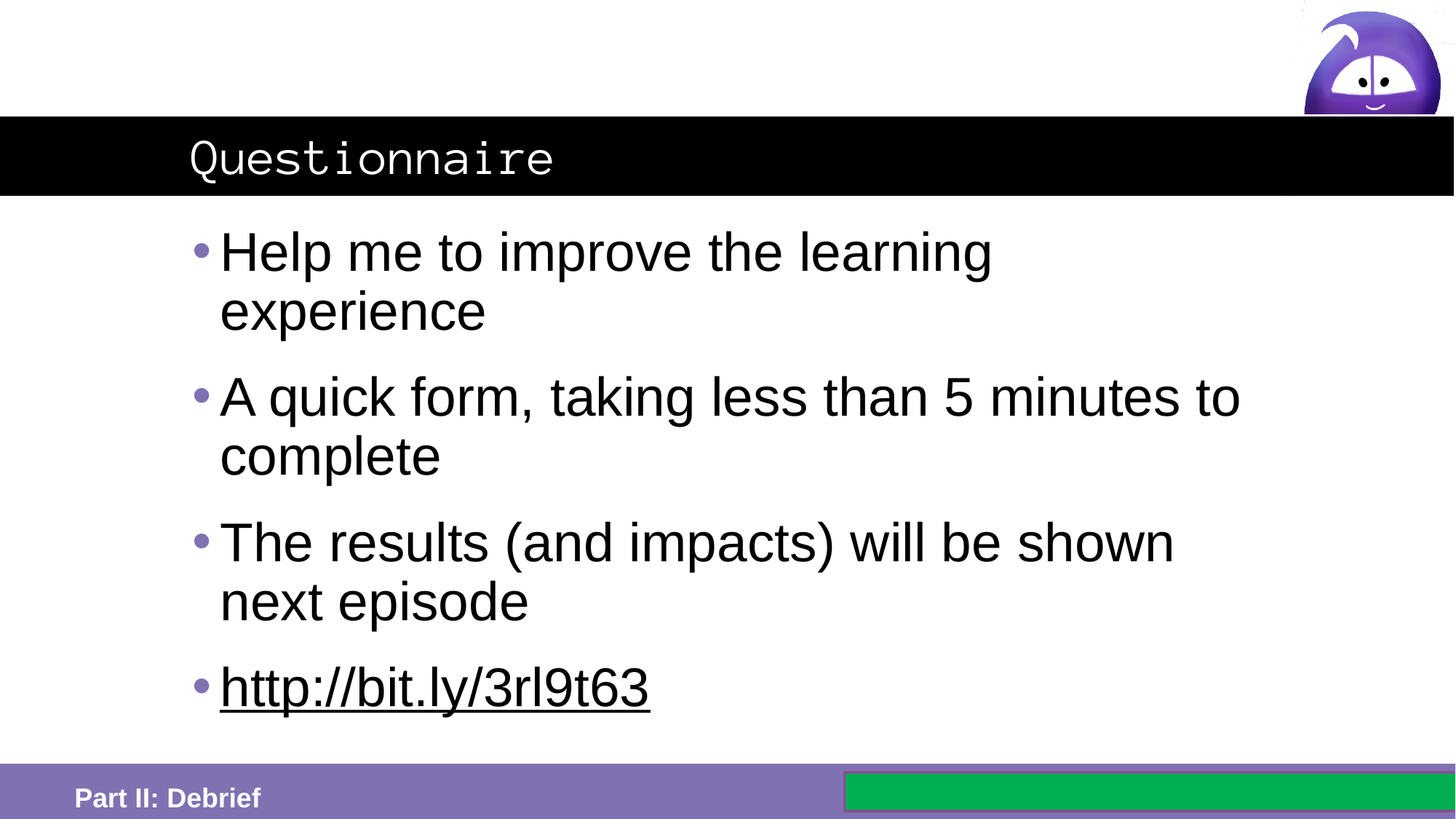

# Questionnaire
Help me to improve the learning experience
A quick form, taking less than 5 minutes to complete
The results (and impacts) will be shown next episode
http://bit.ly/3rl9t63

Part II: Debrief